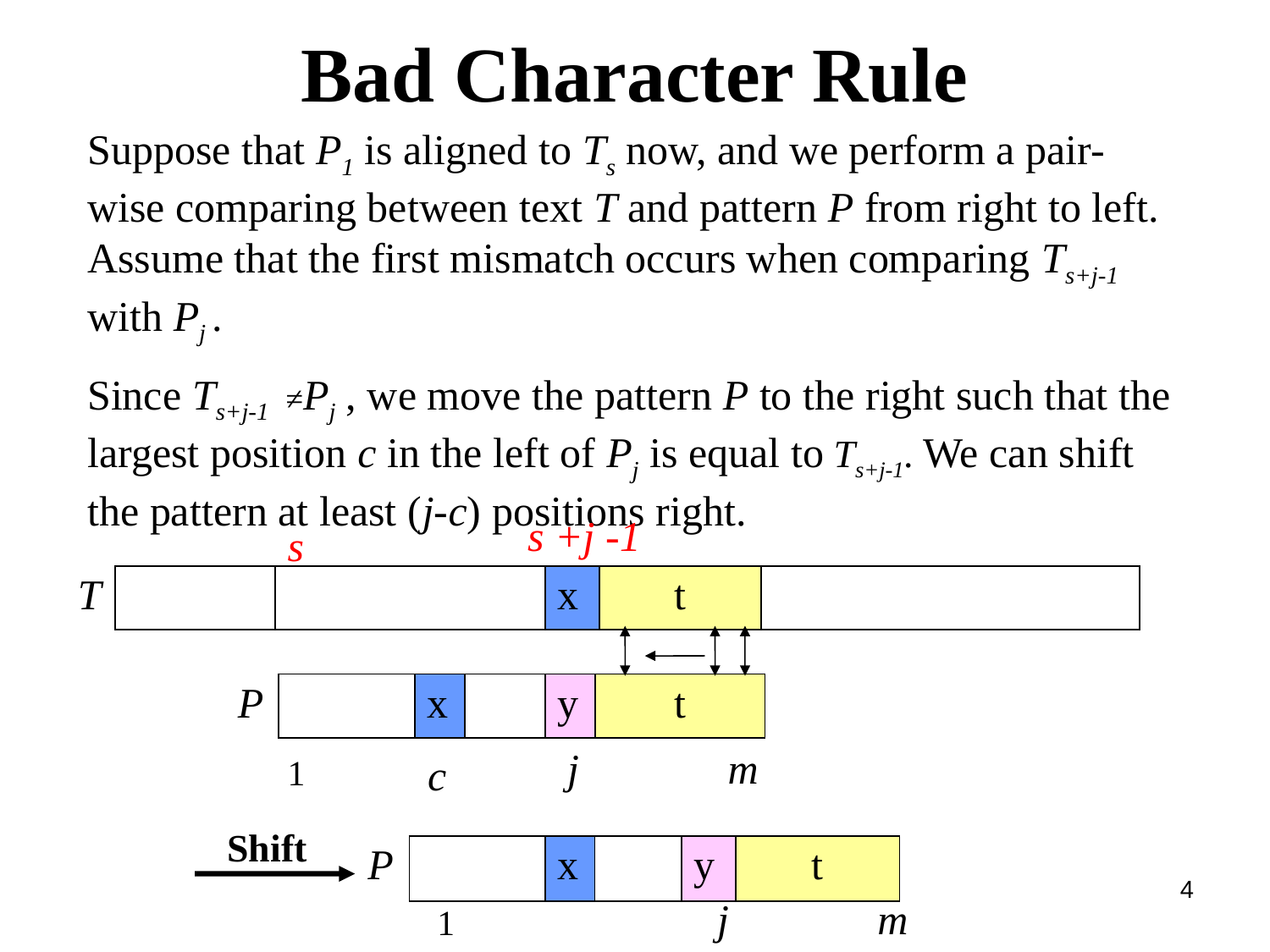

# Bad Character Rule
Suppose that P1 is aligned to Ts now, and we perform a pair-wise comparing between text T and pattern P from right to left.  Assume that the first mismatch occurs when comparing Ts+j-1 with Pj .
Since Ts+j-1  ≠Pj , we move the pattern P to the right such that the largest position c in the left of Pj is equal to Ts+j-1. We can shift the pattern at least (j-c) positions right.
s +j -1
s
| T |  |  | x | t |  |
| --- | --- | --- | --- | --- | --- |

| P |  | x |  | y | t |
| --- | --- | --- | --- | --- | --- |
j
m
c
1
Shift
| P |  | x |  | y | t |
| --- | --- | --- | --- | --- | --- |
4

j
m

1